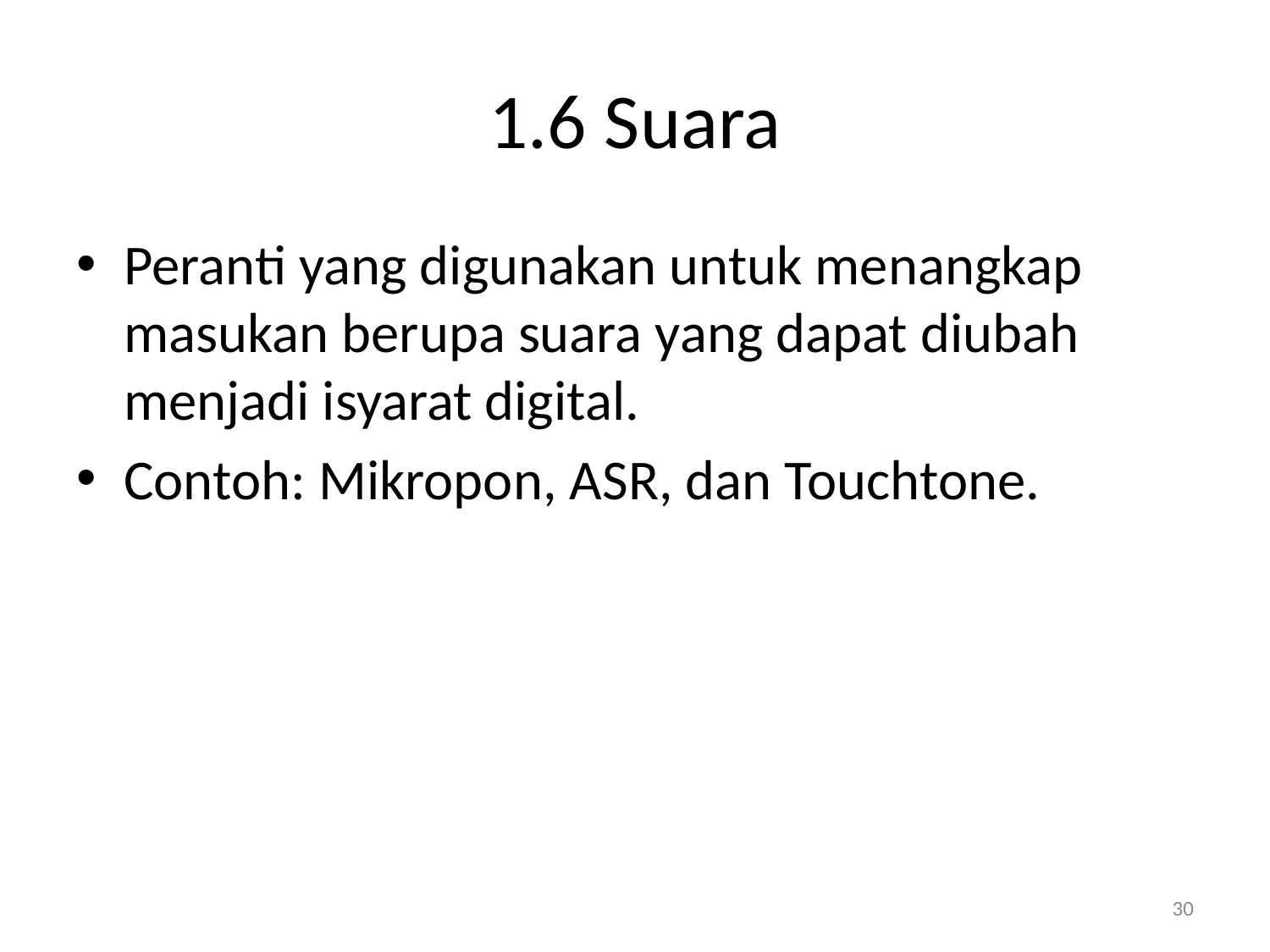

# 1.6 Suara
Peranti yang digunakan untuk menangkap masukan berupa suara yang dapat diubah menjadi isyarat digital.
Contoh: Mikropon, ASR, dan Touchtone.
30